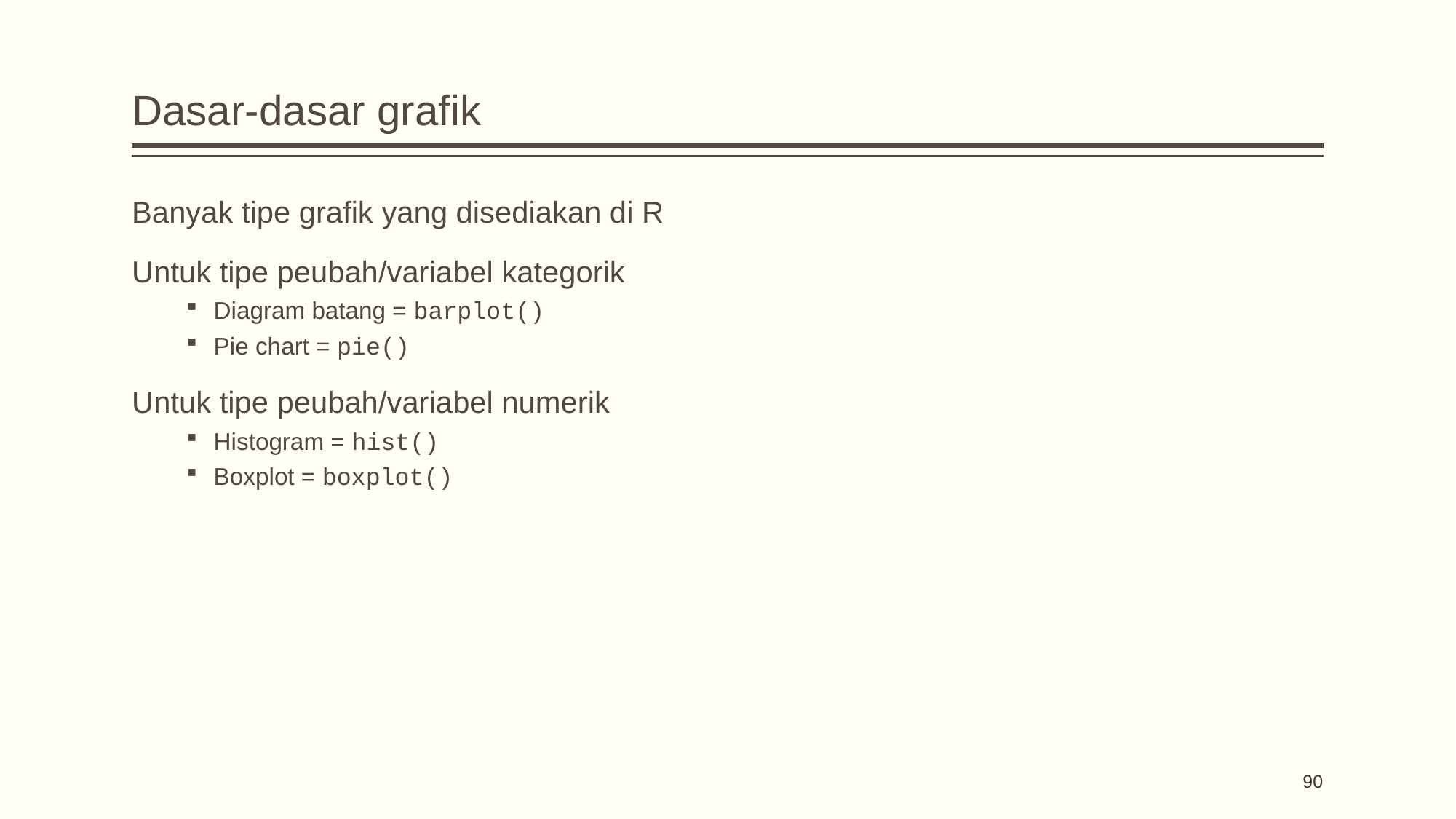

# Dasar-dasar grafik
Banyak tipe grafik yang disediakan di R
Untuk tipe peubah/variabel kategorik
Diagram batang = barplot()
Pie chart = pie()
Untuk tipe peubah/variabel numerik
Histogram = hist()
Boxplot = boxplot()
90